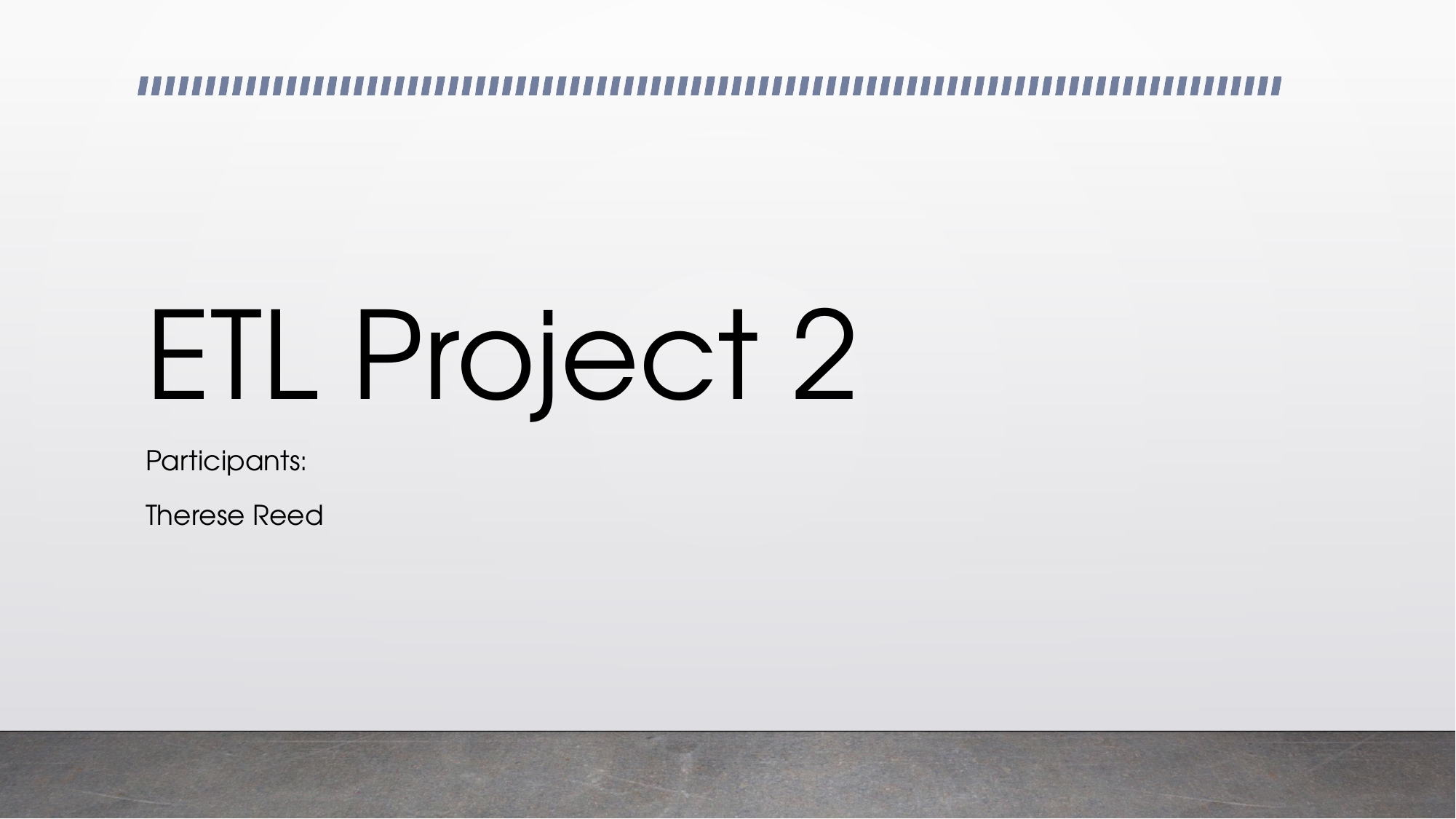

# ETL Project 2
Participants:
Therese Reed